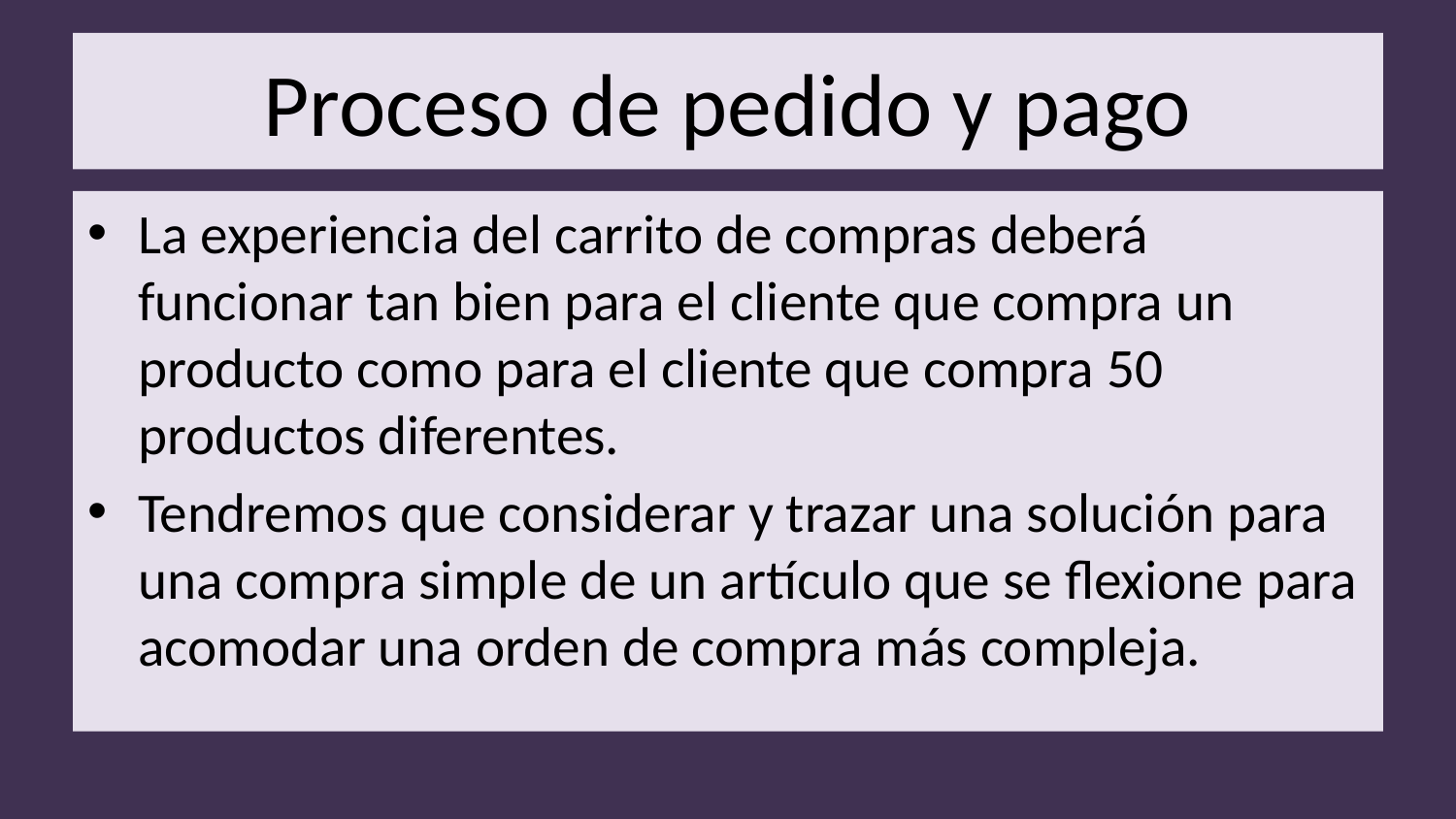

# Proceso de pedido y pago
La experiencia del carrito de compras deberá funcionar tan bien para el cliente que compra un producto como para el cliente que compra 50 productos diferentes.
Tendremos que considerar y trazar una solución para una compra simple de un artículo que se flexione para acomodar una orden de compra más compleja.